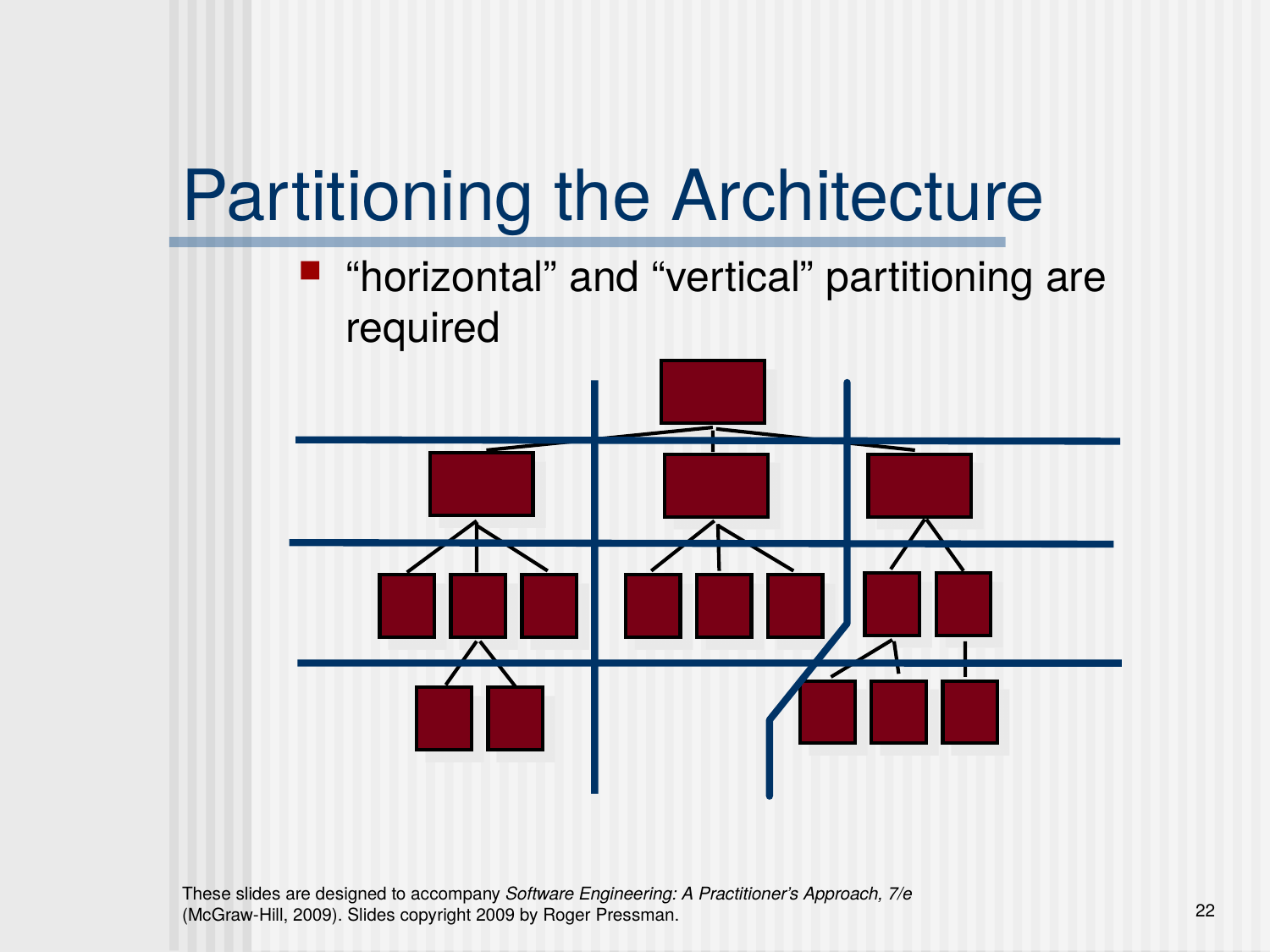

# Partitioning the Architecture
“horizontal” and “vertical” partitioning are required

These slides are designed to accompany Software Engineering: A Practitioner’s Approach, 7/e (McGraw-Hill, 2009). Slides copyright 2009 by Roger Pressman.
22